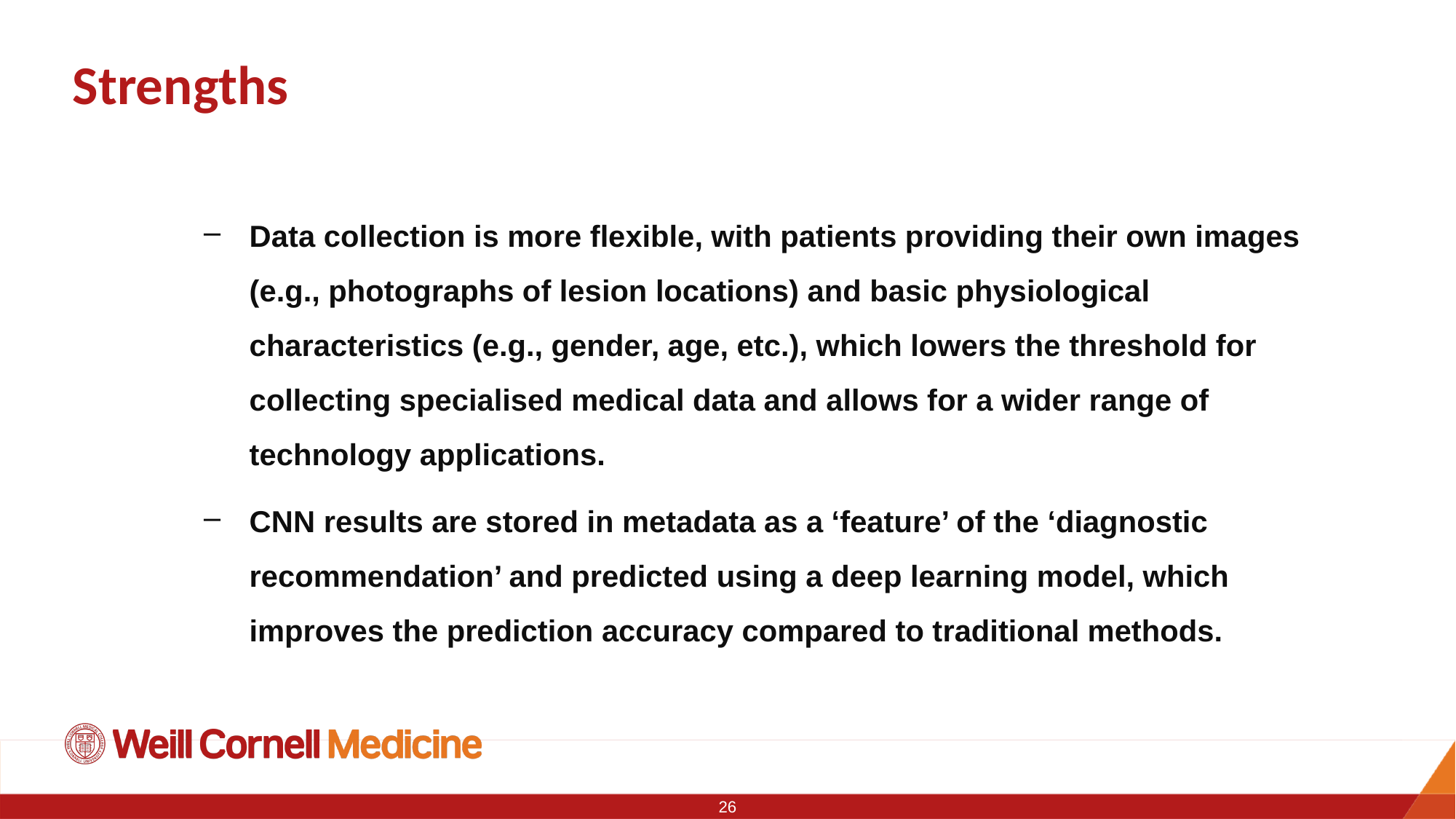

# Strengths
Data collection is more flexible, with patients providing their own images (e.g., photographs of lesion locations) and basic physiological characteristics (e.g., gender, age, etc.), which lowers the threshold for collecting specialised medical data and allows for a wider range of technology applications.
CNN results are stored in metadata as a ‘feature’ of the ‘diagnostic recommendation’ and predicted using a deep learning model, which improves the prediction accuracy compared to traditional methods.